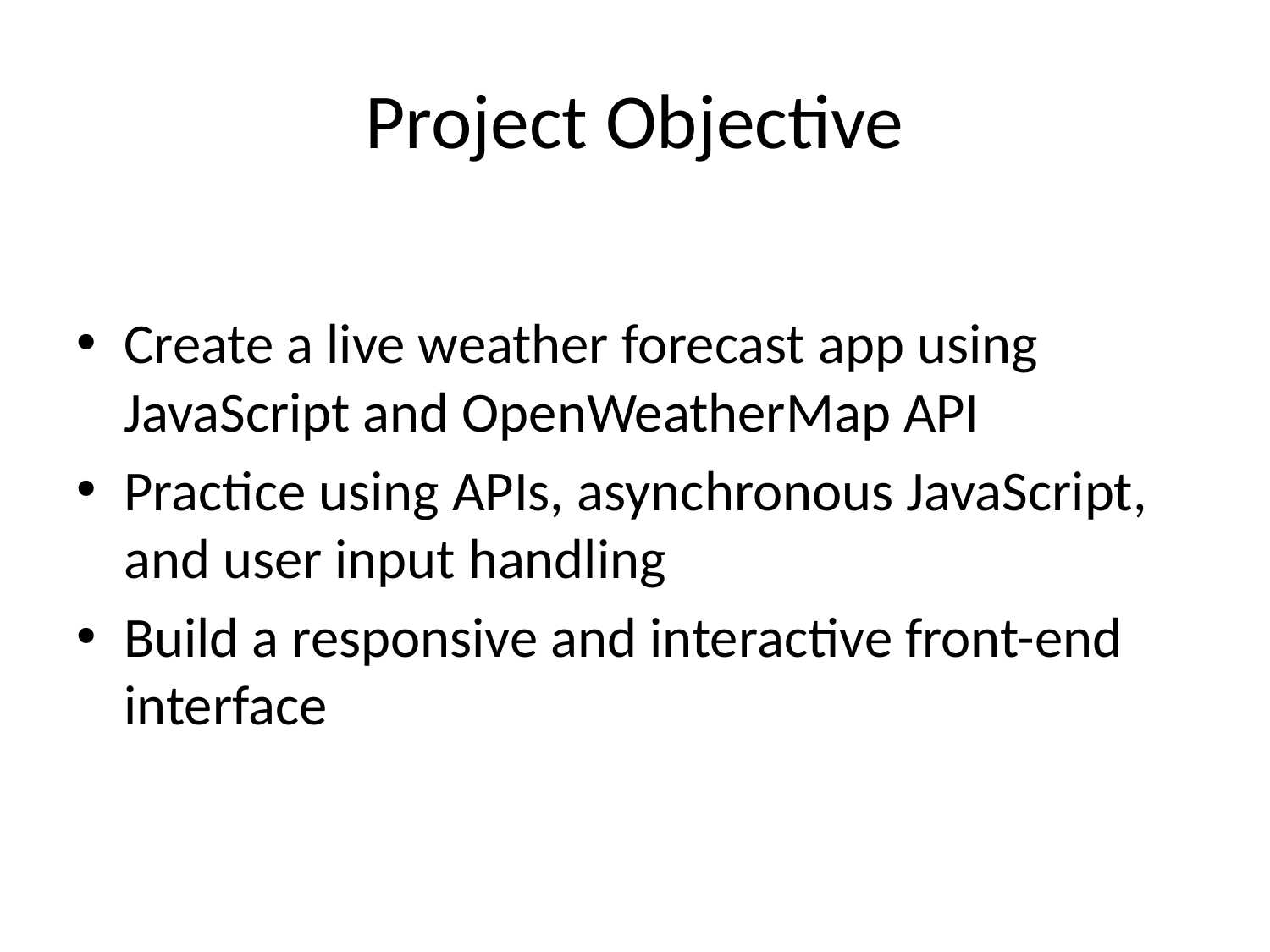

# Project Objective

Create a live weather forecast app using JavaScript and OpenWeatherMap API
Practice using APIs, asynchronous JavaScript, and user input handling
Build a responsive and interactive front-end interface